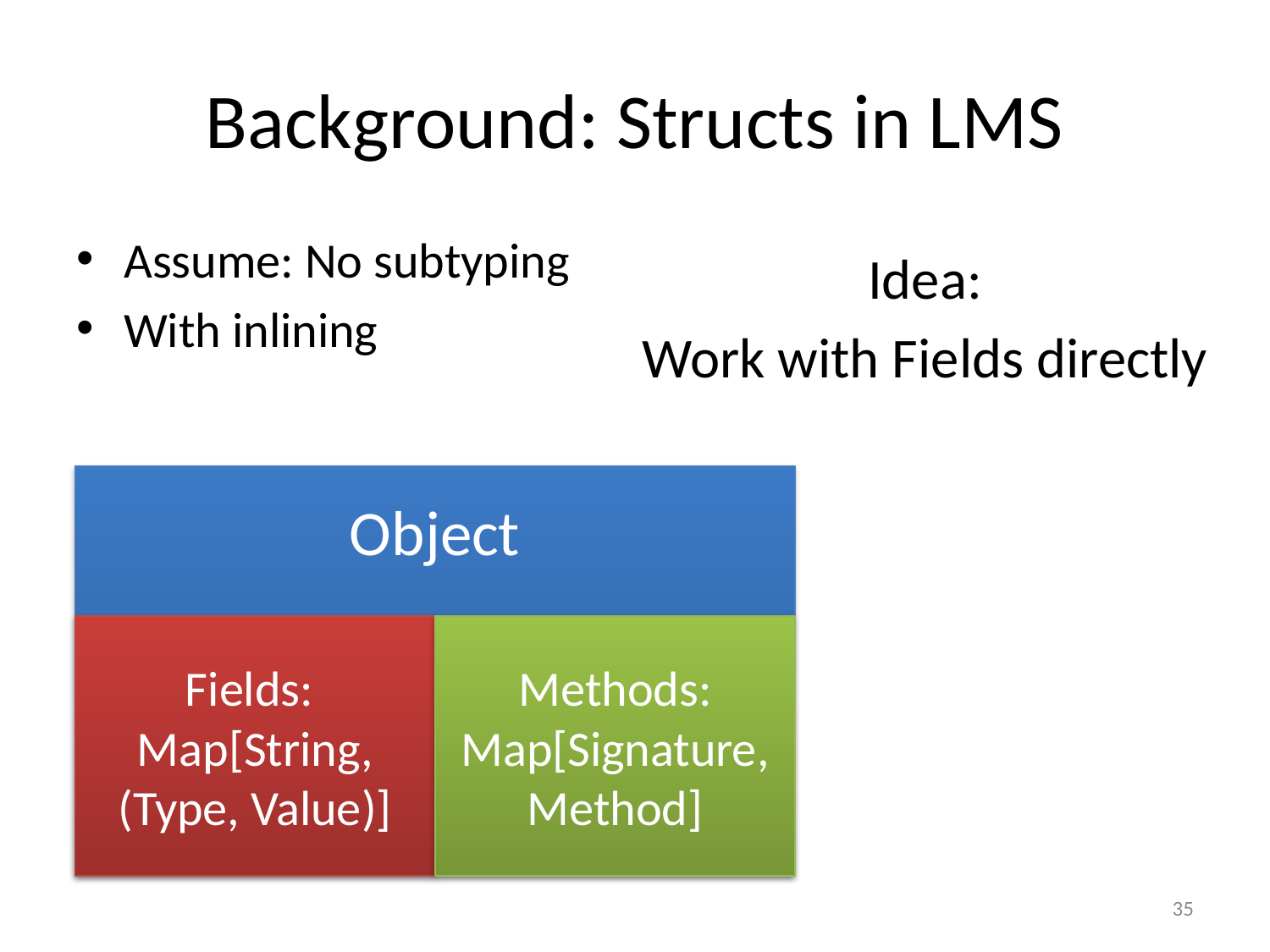

# Background: Structs in LMS
Assume: No subtyping
With inlining
Idea:
Work with Fields directly

Object
Fields:
Map[String, (Type, Value)]
Methods:
Map[Signature, Method]
35